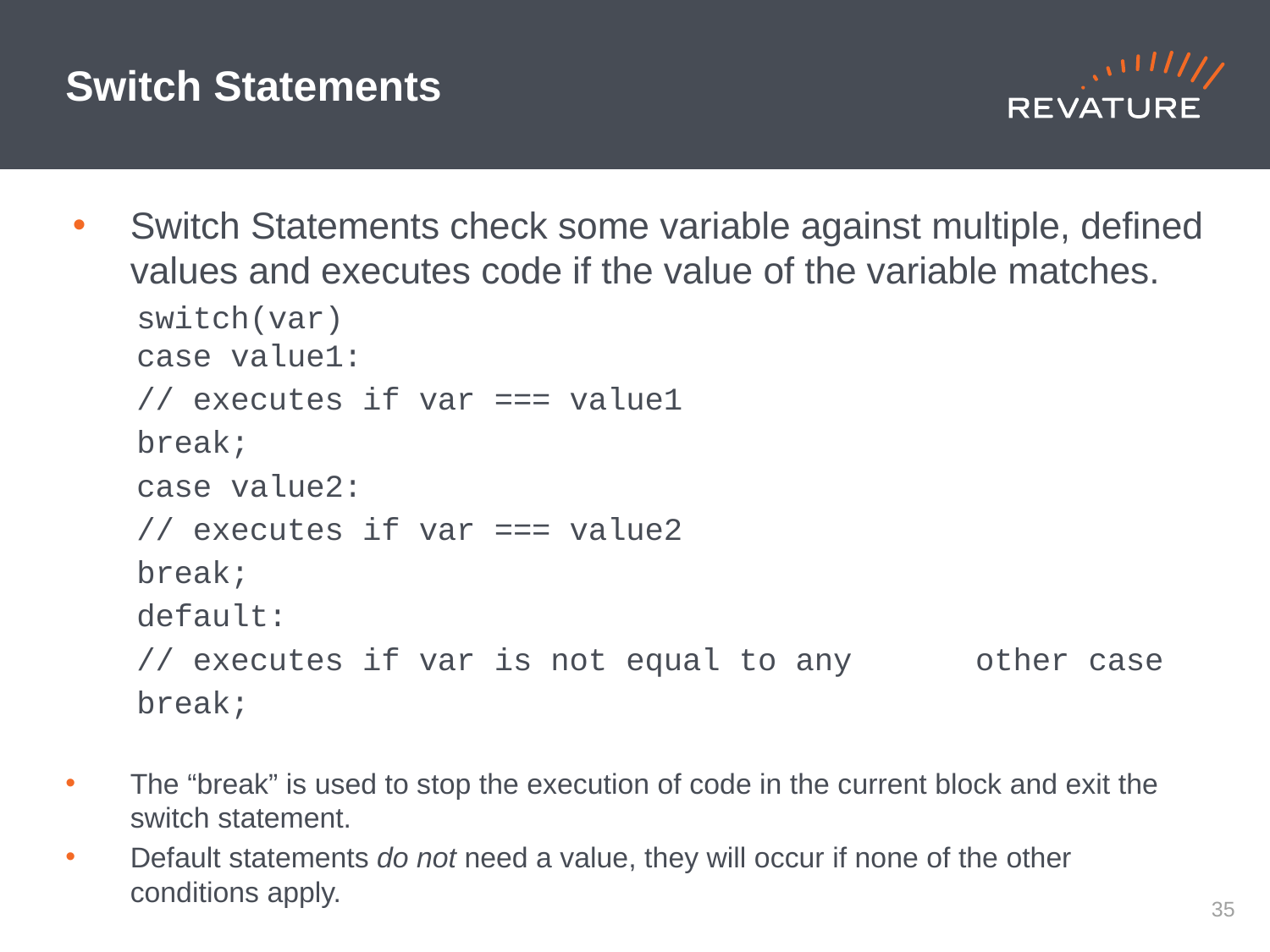

# Switch Statements
Switch Statements check some variable against multiple, defined values and executes code if the value of the variable matches.
	switch(var)
		case value1:
			// executes if var === value1
			break;
		case value2:
			// executes if var === value2
			break;
		default:
			// executes if var is not equal to any 			   other case
			break;

The “break” is used to stop the execution of code in the current block and exit the switch statement.
Default statements do not need a value, they will occur if none of the other conditions apply.
35